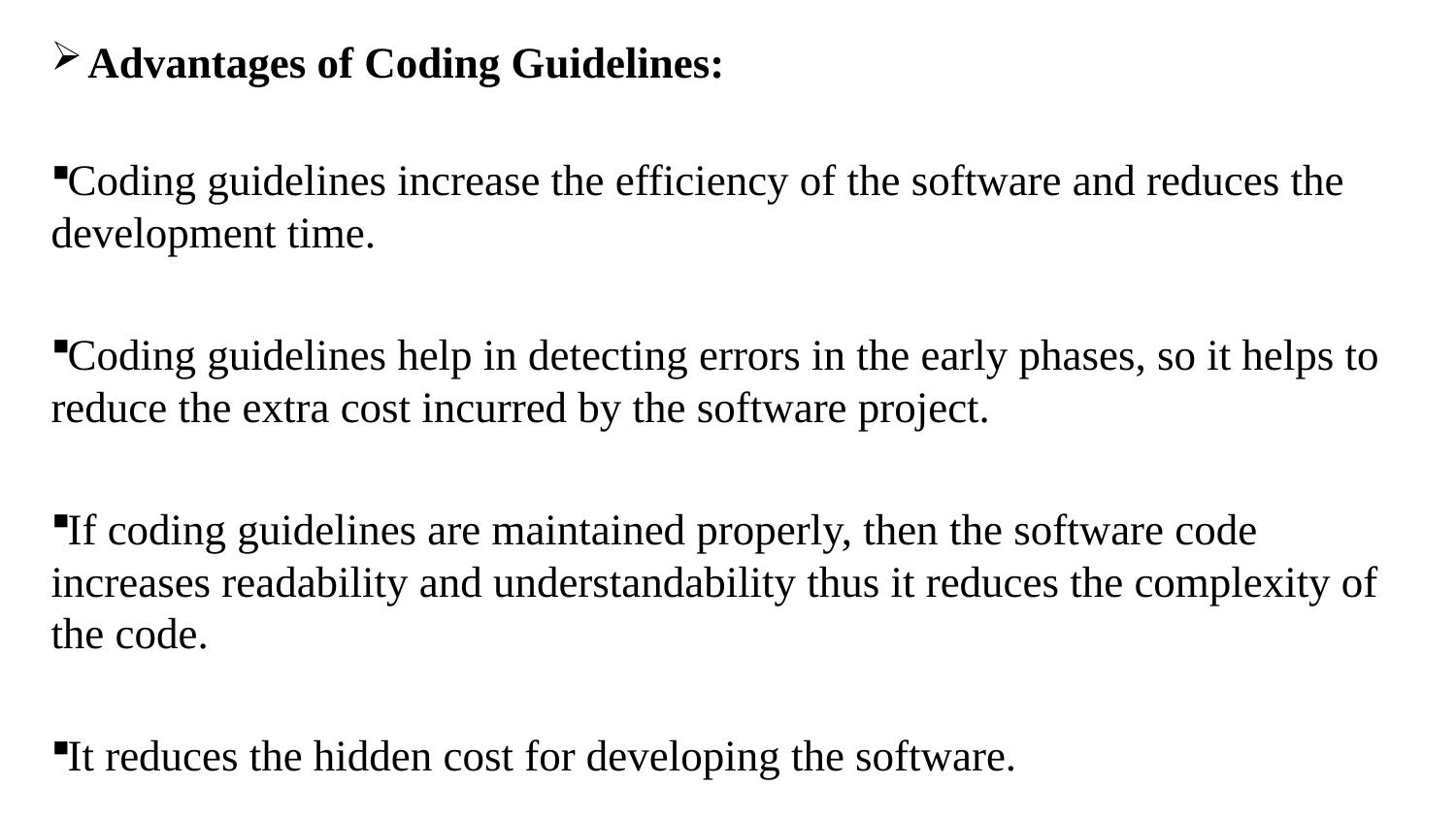

Advantages of Coding Guidelines:

Coding guidelines increase the efficiency of the software and reduces the development time.

Coding guidelines help in detecting errors in the early phases, so it helps to reduce the extra cost incurred by the software project.

If coding guidelines are maintained properly, then the software code increases readability and understandability thus it reduces the complexity of the code.

It reduces the hidden cost for developing the software.